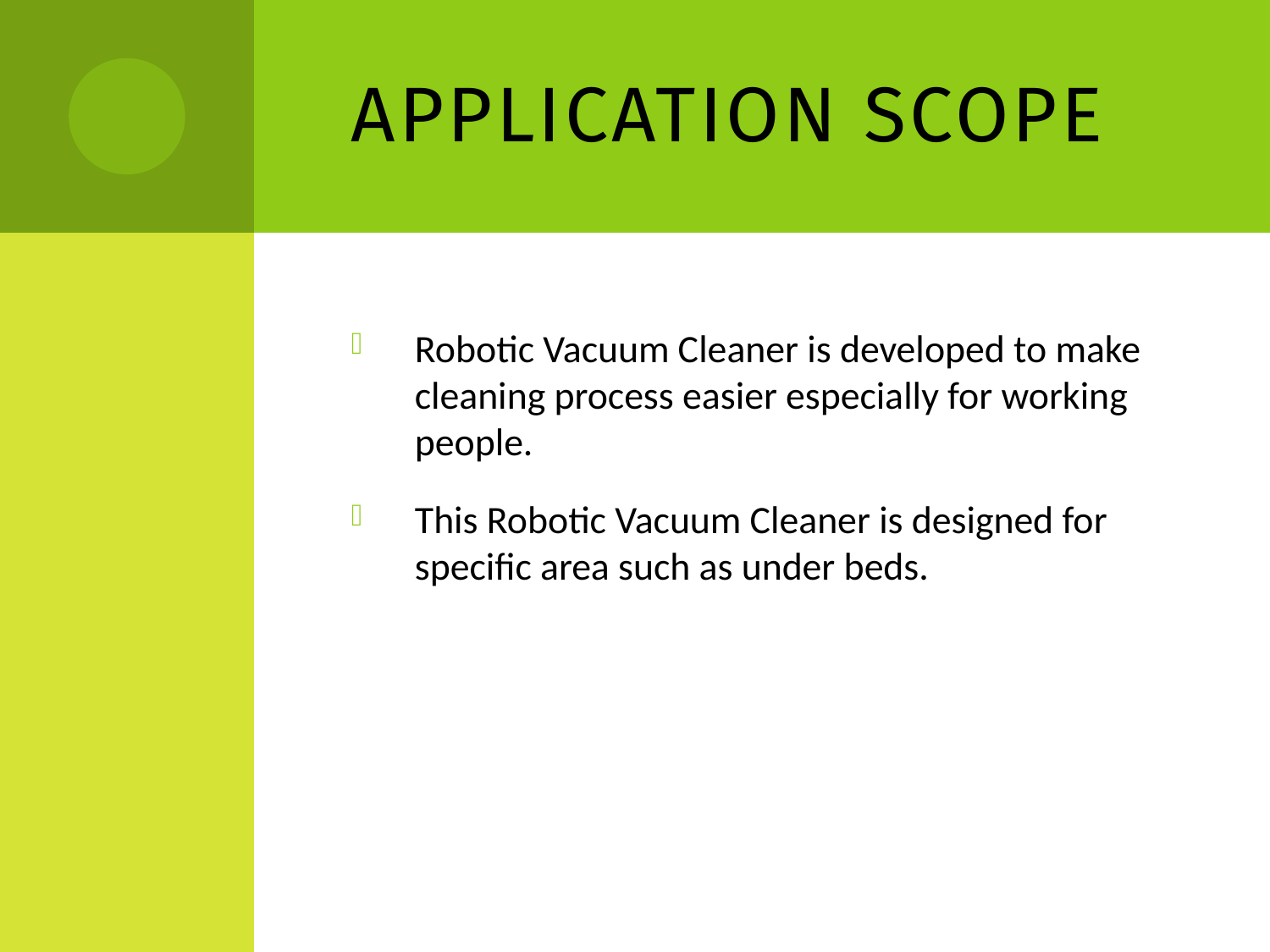

# Application Scope
Robotic Vacuum Cleaner is developed to make cleaning process easier especially for working people.
This Robotic Vacuum Cleaner is designed for specific area such as under beds.